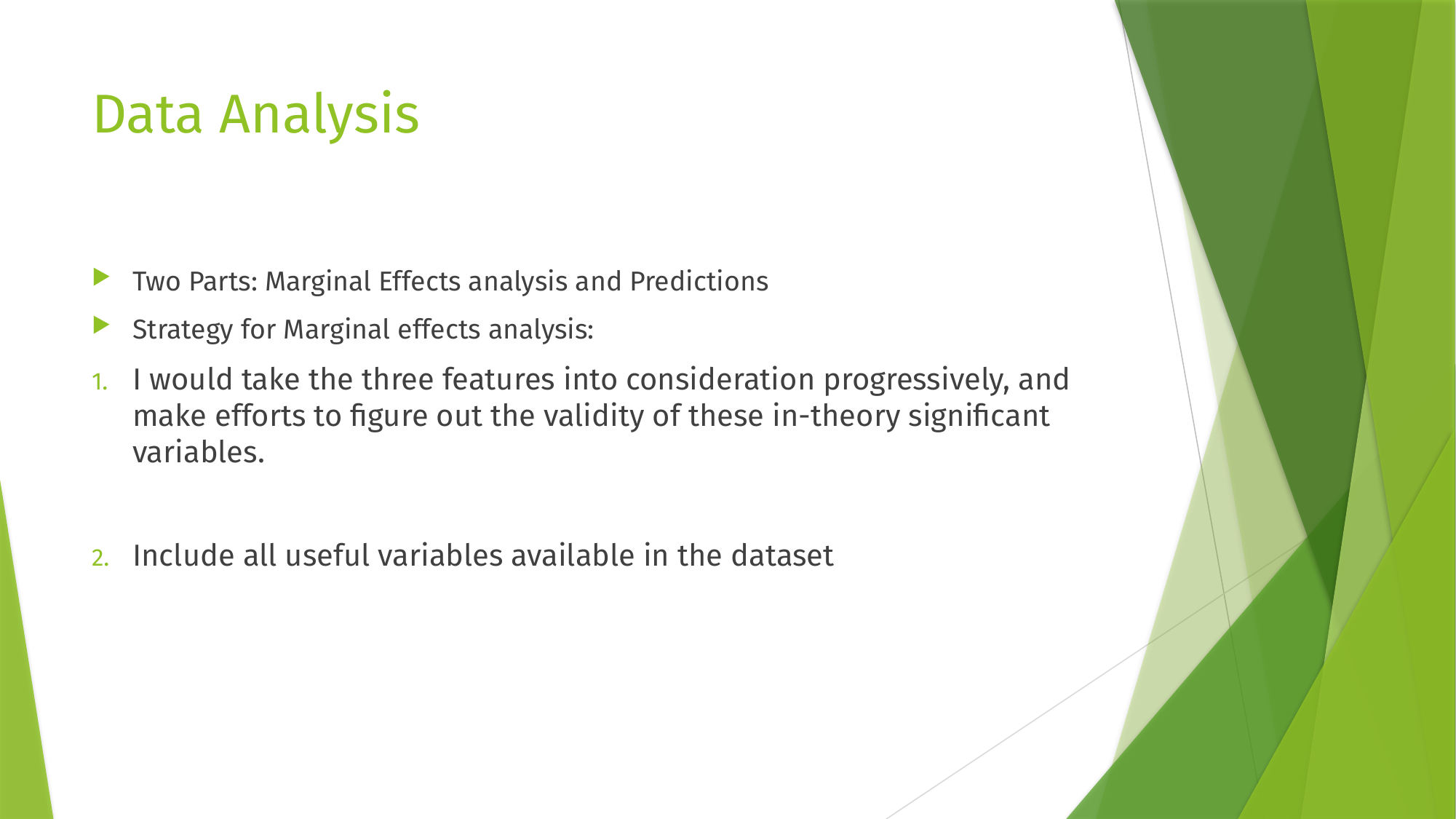

# Data Analysis
Two Parts: Marginal Effects analysis and Predictions
Strategy for Marginal effects analysis:
I would take the three features into consideration progressively, and make efforts to figure out the validity of these in-theory significant variables.

Include all useful variables available in the dataset